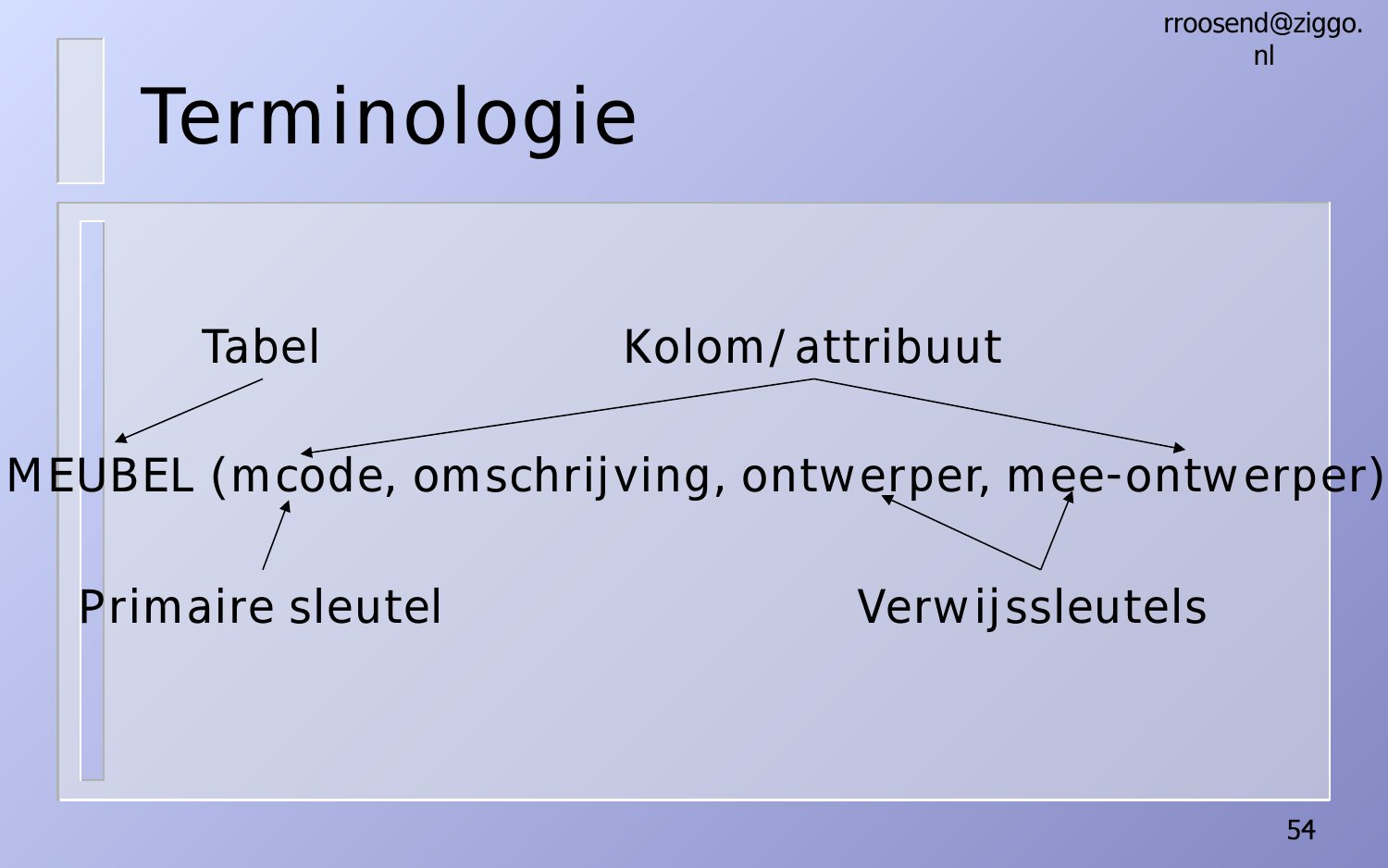

rroosend@ziggo.nl
# Terminologie
Tabel
Kolom/attribuut
MEUBEL (mcode, omschrijving, ontwerper, mee-ontwerper)
Primaire sleutel
Verwijssleutels
54